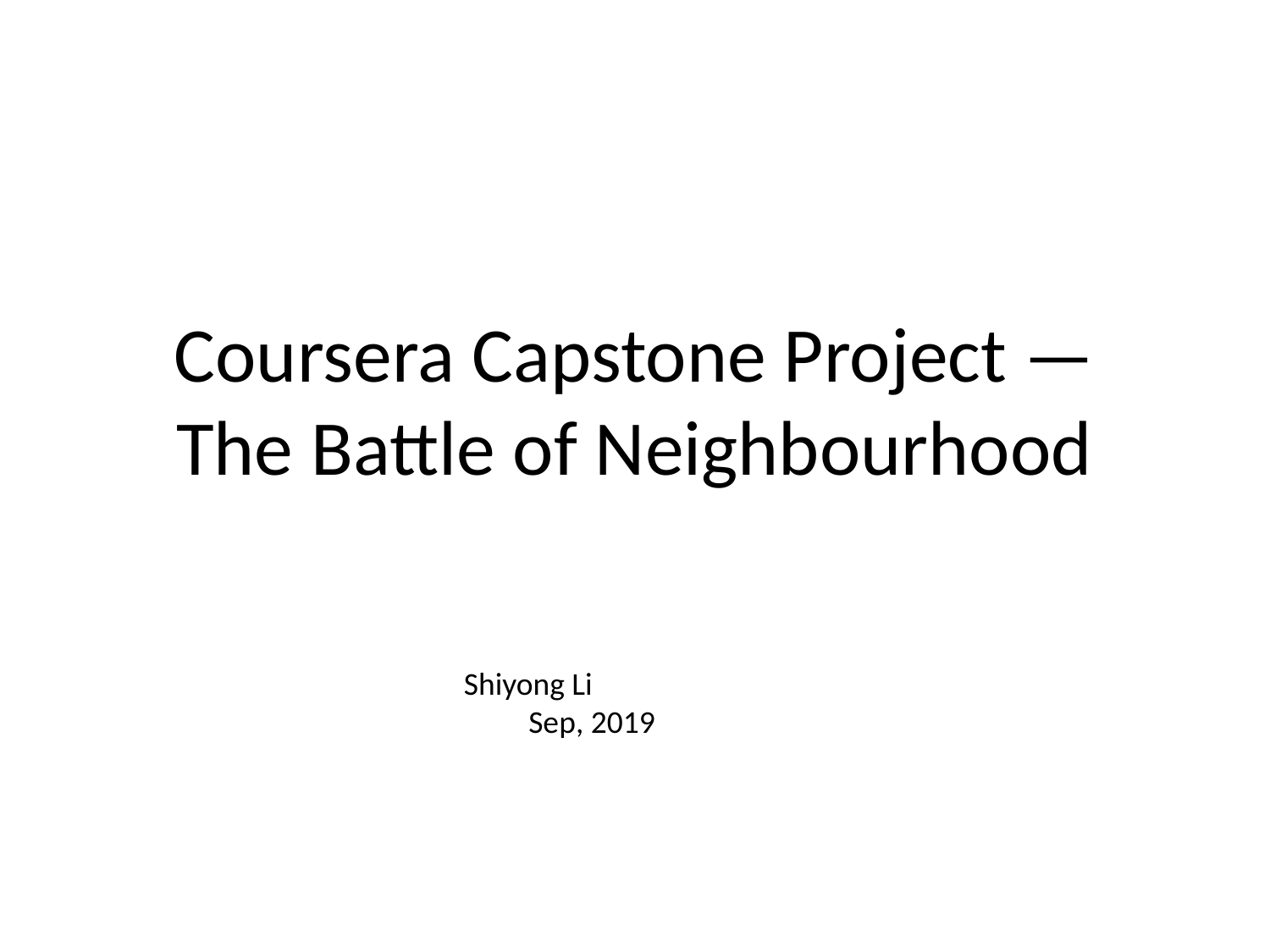

# Coursera Capstone Project — The Battle of Neighbourhood
Shiyong Li
         Sep, 2019